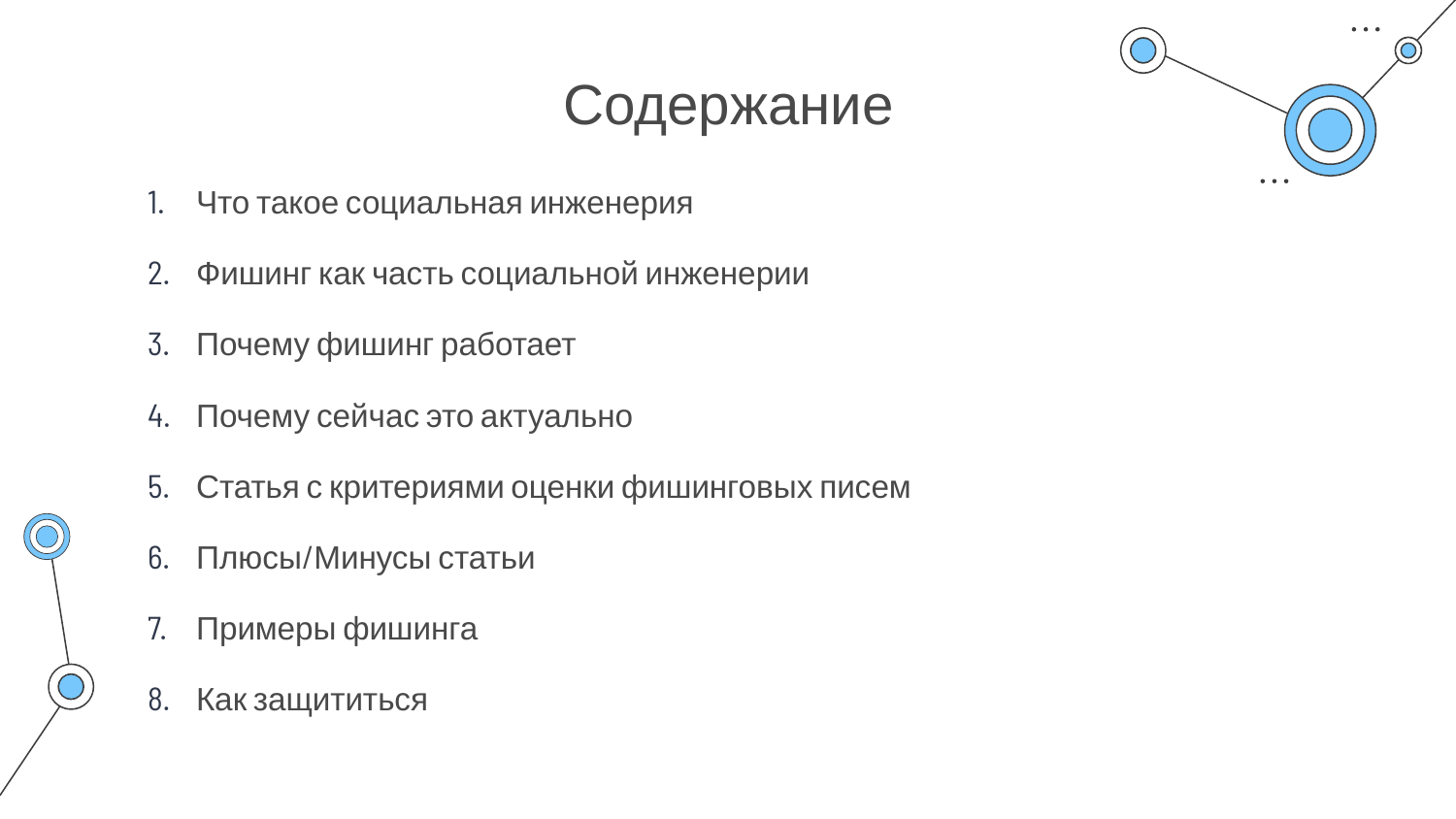

# Содержание
Что такое социальная инженерия
Фишинг как часть социальной инженерии
Почему фишинг работает
Почему сейчас это актуально
Статья с критериями оценки фишинговых писем
Плюсы/Минусы статьи
Примеры фишинга
Как защититься